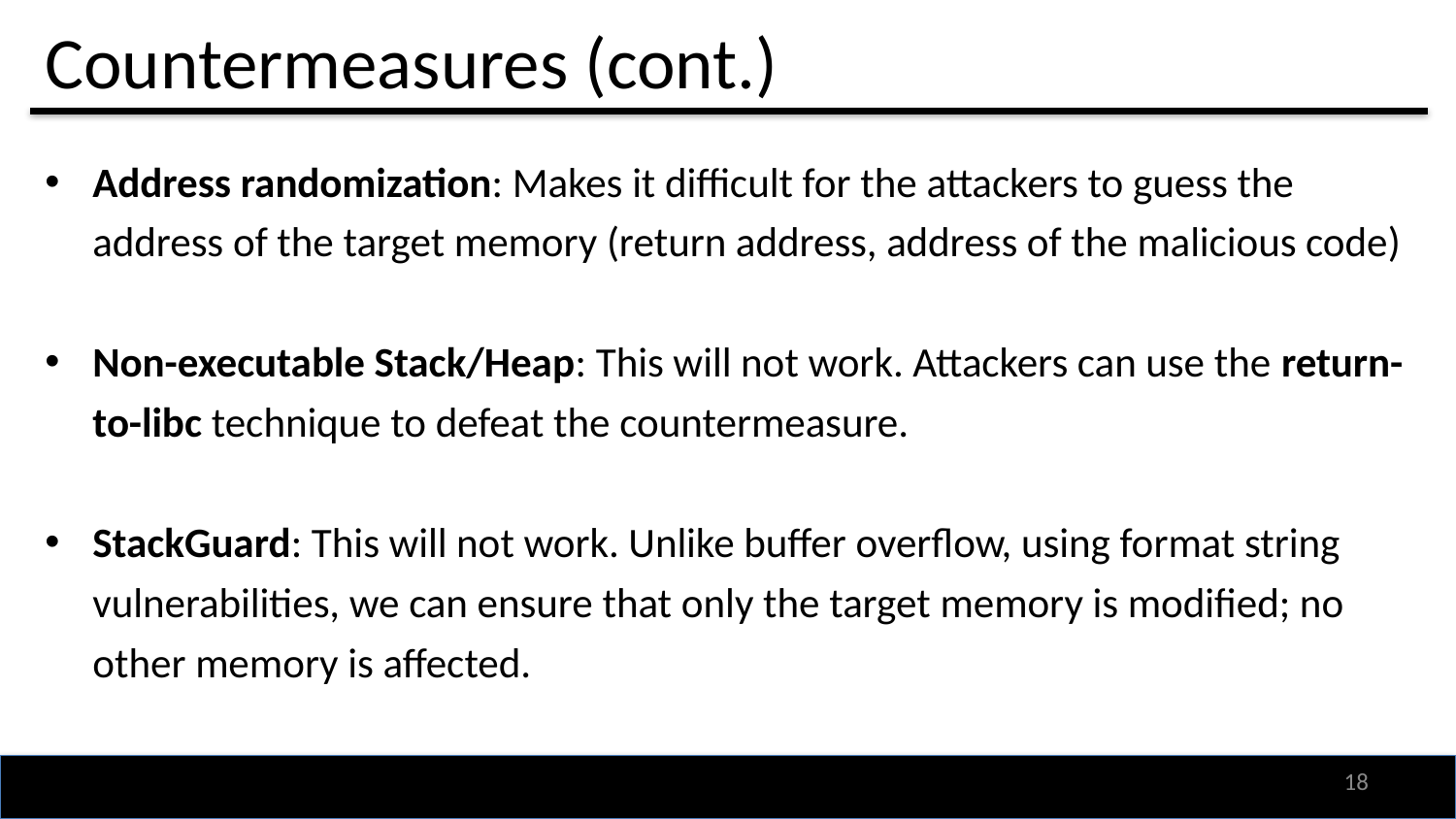

# Countermeasures (cont.)
Address randomization: Makes it difficult for the attackers to guess the address of the target memory (return address, address of the malicious code)

Non-executable Stack/Heap: This will not work. Attackers can use the return-to-libc technique to defeat the countermeasure.

StackGuard: This will not work. Unlike buffer overflow, using format string vulnerabilities, we can ensure that only the target memory is modified; no other memory is affected.

18